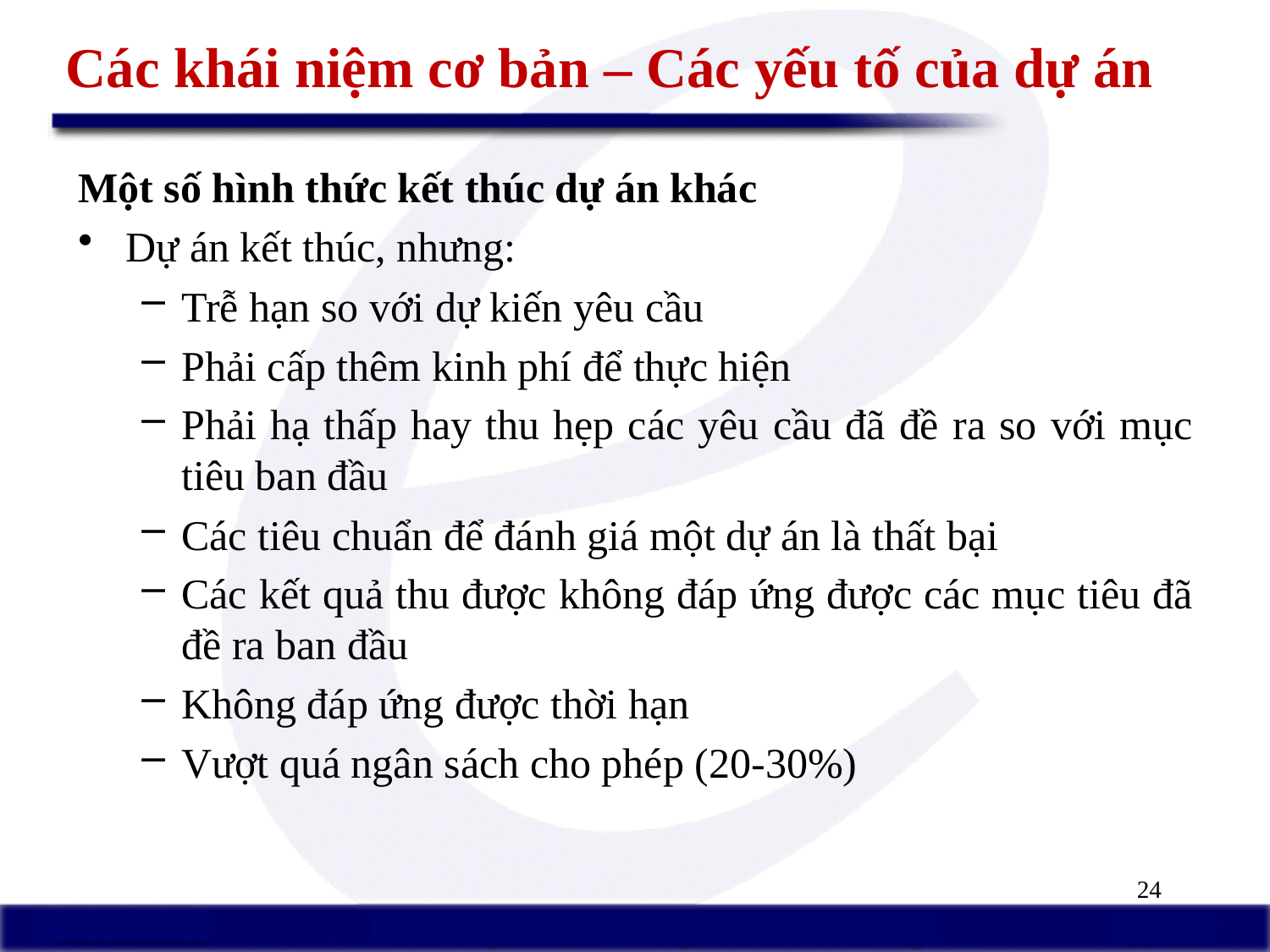

# Các khái niệm cơ bản – Các yếu tố của dự án
Một số hình thức kết thúc dự án khác
Dự án kết thúc, nhưng:
Trễ hạn so với dự kiến yêu cầu
Phải cấp thêm kinh phí để thực hiện
Phải hạ thấp hay thu hẹp các yêu cầu đã đề ra so với mục tiêu ban đầu
Các tiêu chuẩn để đánh giá một dự án là thất bại
Các kết quả thu được không đáp ứng được các mục tiêu đã đề ra ban đầu
Không đáp ứng được thời hạn
Vượt quá ngân sách cho phép (20-30%)
24